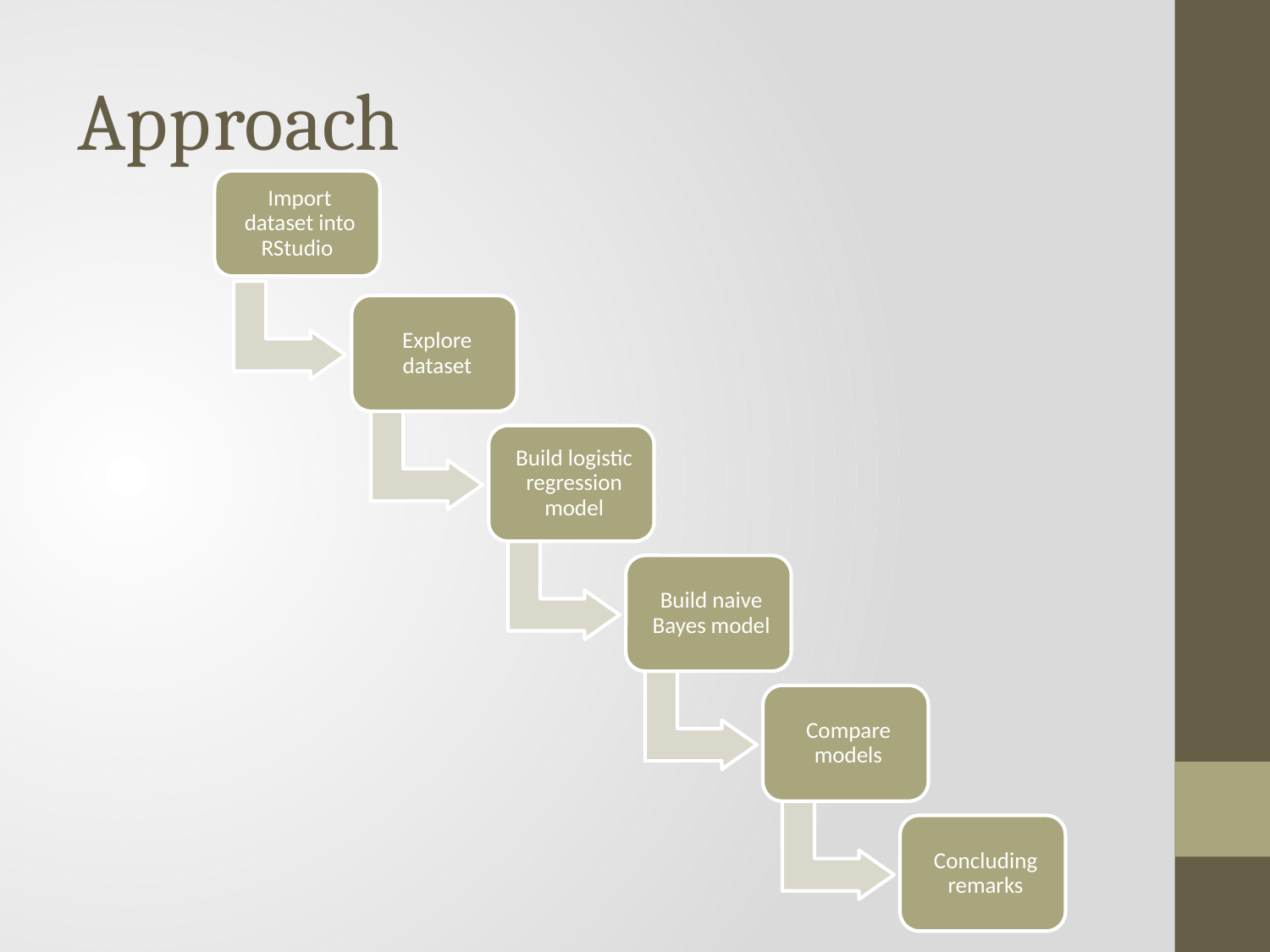

# Approach
Import dataset into RStudio
Explore dataset
Build logistic regression model
Build naive Bayes model
Compare models
Concluding remarks